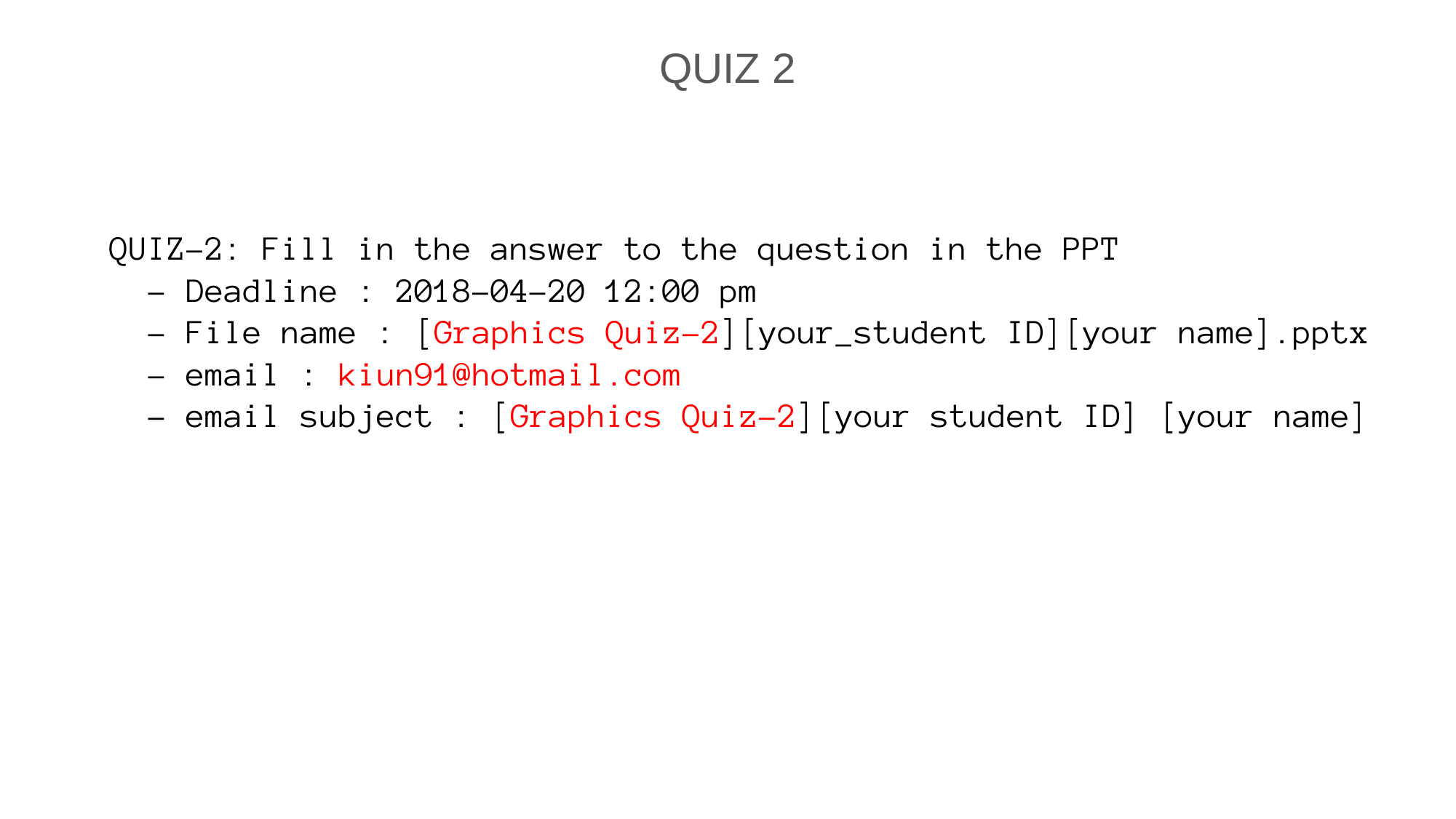

# QUIZ 2
QUIZ-2: Fill in the answer to the question in the PPT
  - Deadline : 2018-04-20 12:00 pm
  - File name : [Graphics Quiz-2][your_student ID][your name].pptx
  - email : kiun91@hotmail.com
  - email subject : [Graphics Quiz-2][your student ID] [your name]